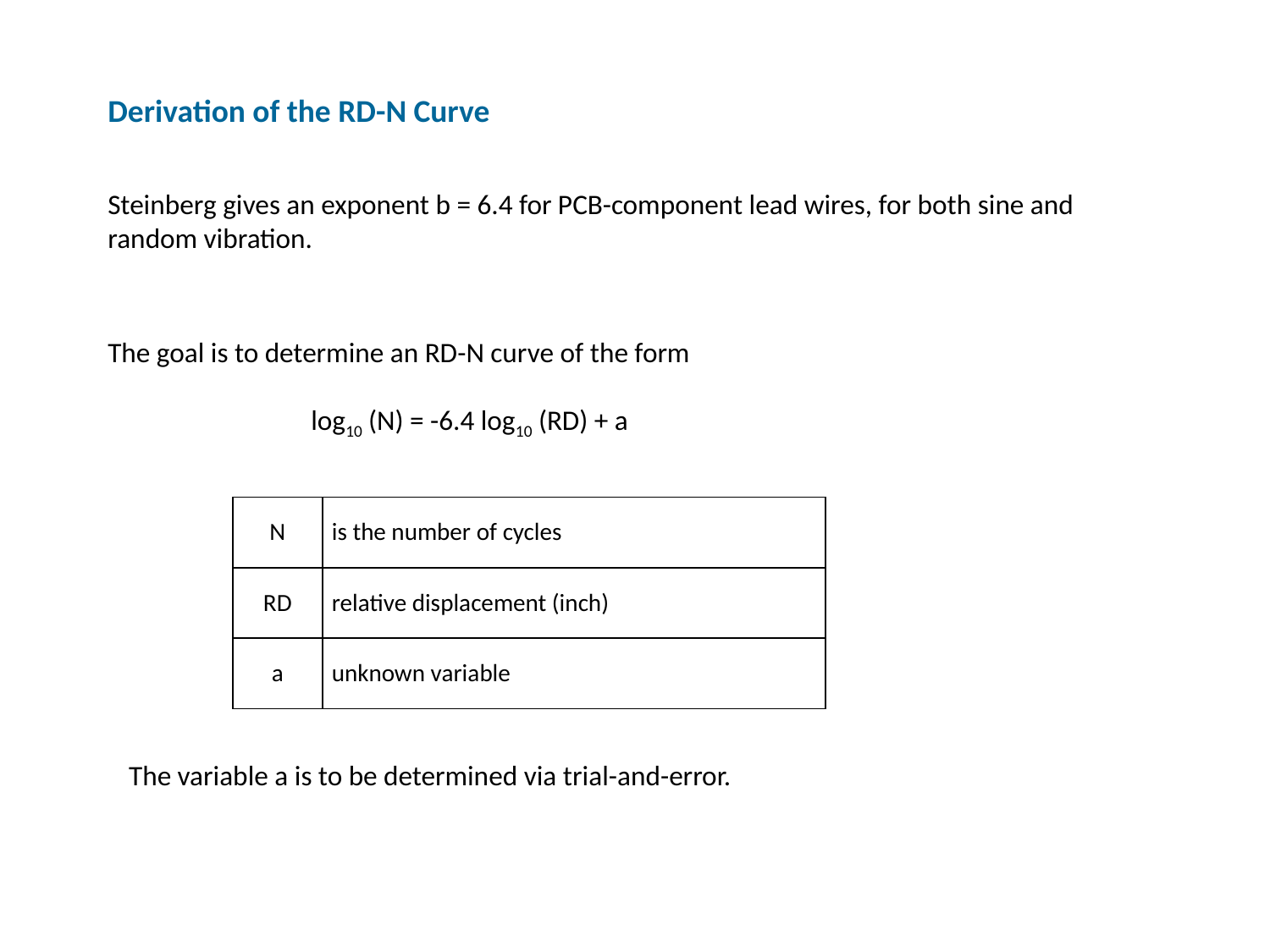

Derivation of the RD-N Curve
Steinberg gives an exponent b = 6.4 for PCB-component lead wires, for both sine and random vibration.

The goal is to determine an RD-N curve of the form

                                log10 (N) = -6.4 log10 (RD) + a

| N | is the number of cycles |
| --- | --- |
| RD | relative displacement (inch) |
| a | unknown variable |
The variable a is to be determined via trial-and-error.